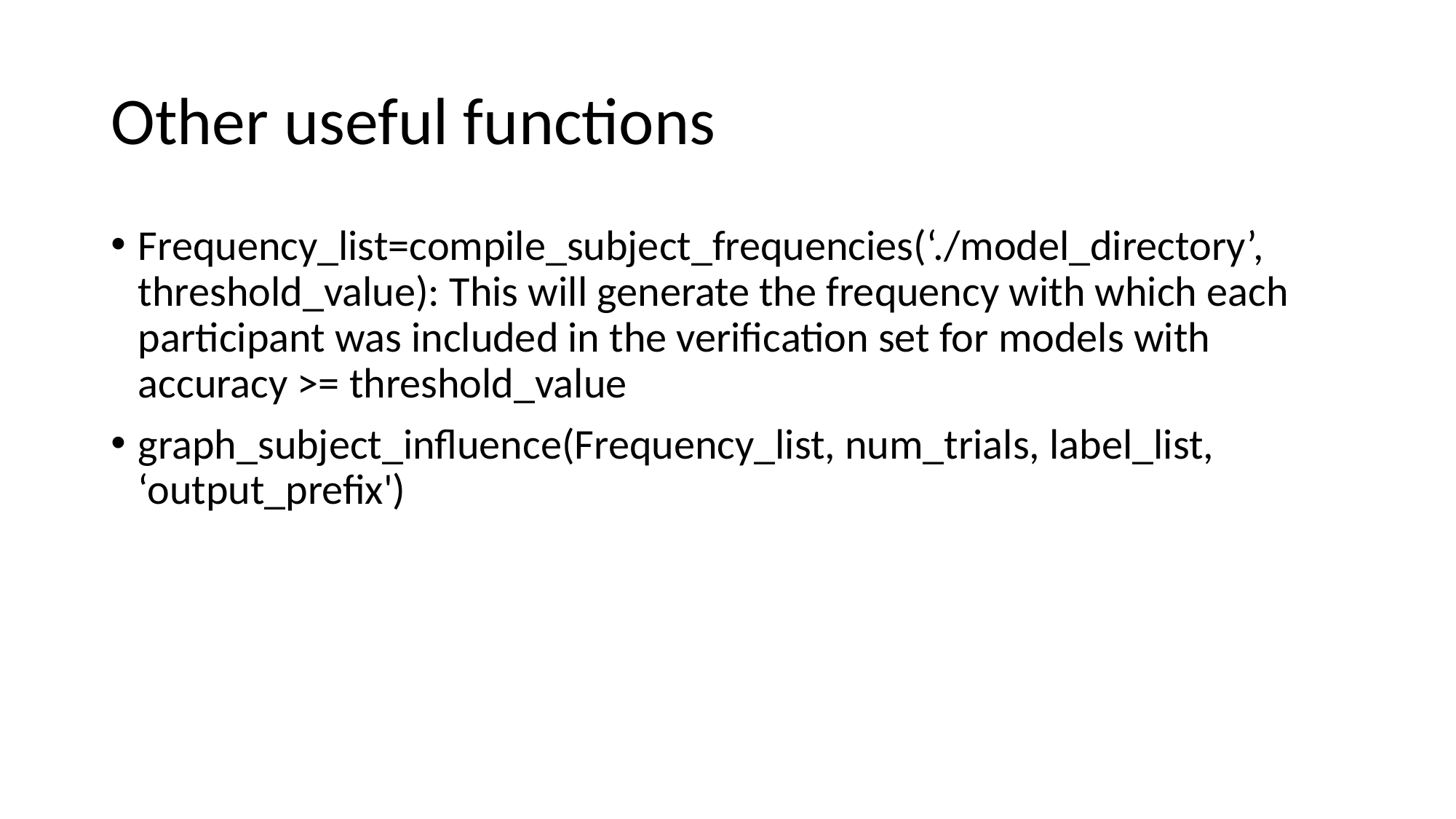

# Other useful functions
Frequency_list=compile_subject_frequencies(‘./model_directory’, threshold_value): This will generate the frequency with which each participant was included in the verification set for models with accuracy >= threshold_value
graph_subject_influence(Frequency_list, num_trials, label_list, ‘output_prefix')